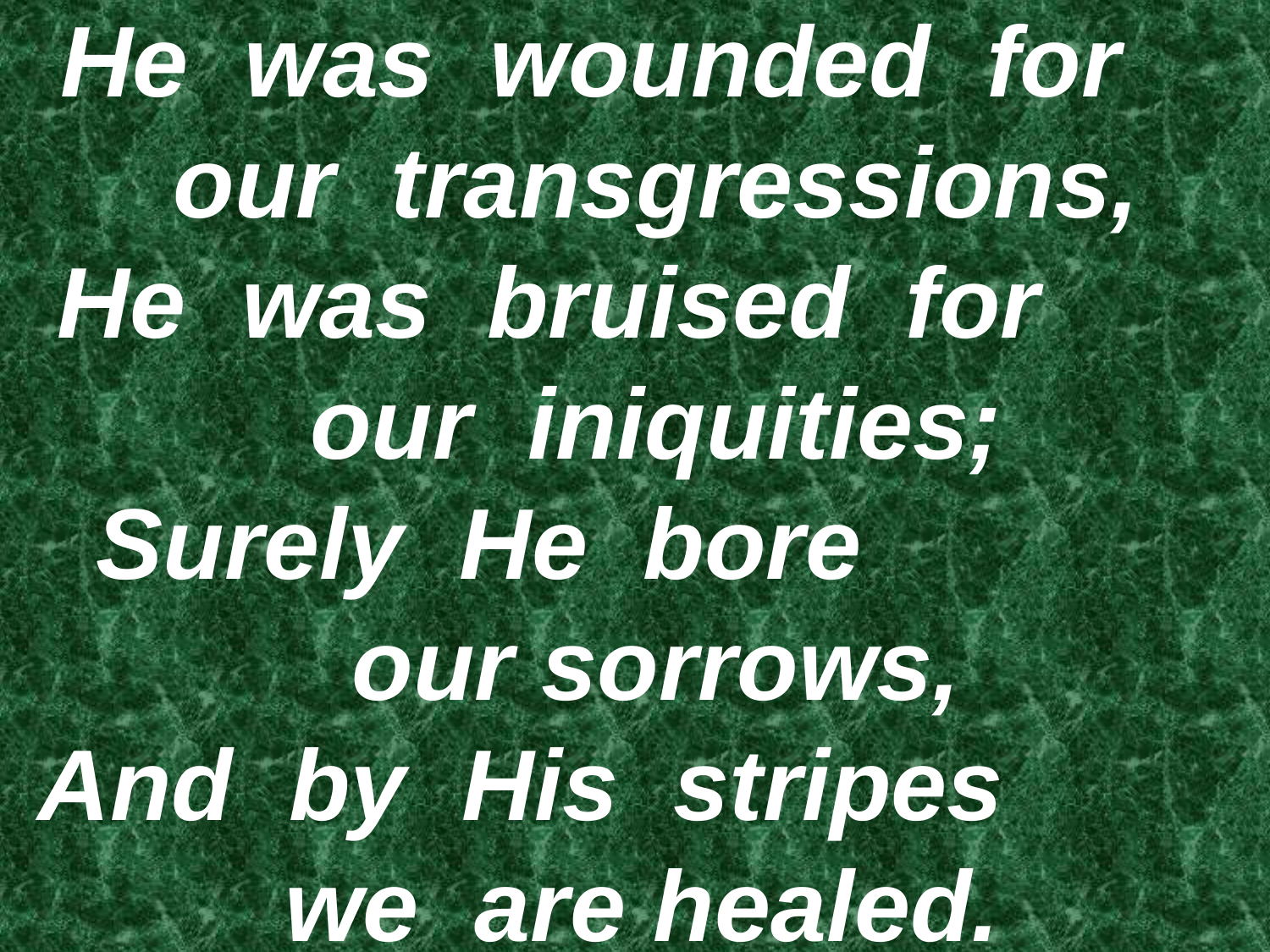

He  was  wounded  for    our  transgressions,
He  was  bruised  for       our  iniquities;
Surely  He  bore            our sorrows,
And  by  His  stripes         we  are healed.